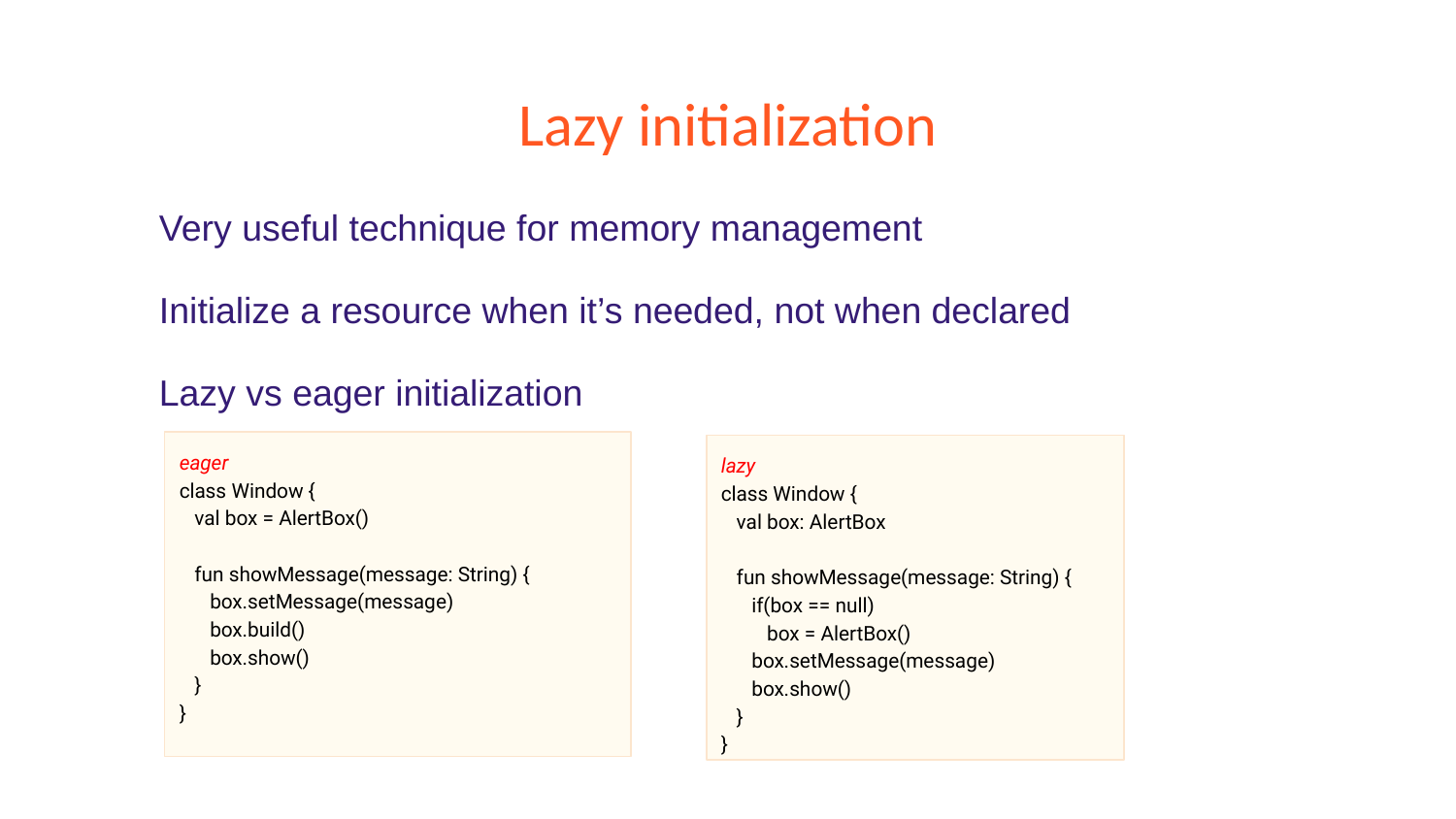

# Lazy initialization
Very useful technique for memory management
Initialize a resource when it’s needed, not when declared
Lazy vs eager initialization

eager
class Window {
   val box = AlertBox()

   fun showMessage(message: String) {
      box.setMessage(message)
      box.build()
      box.show()
   }
}
lazy
class Window {
   val box: AlertBox

   fun showMessage(message: String) {
      if(box == null)
         box = AlertBox()
      box.setMessage(message)
      box.show()
   }
}